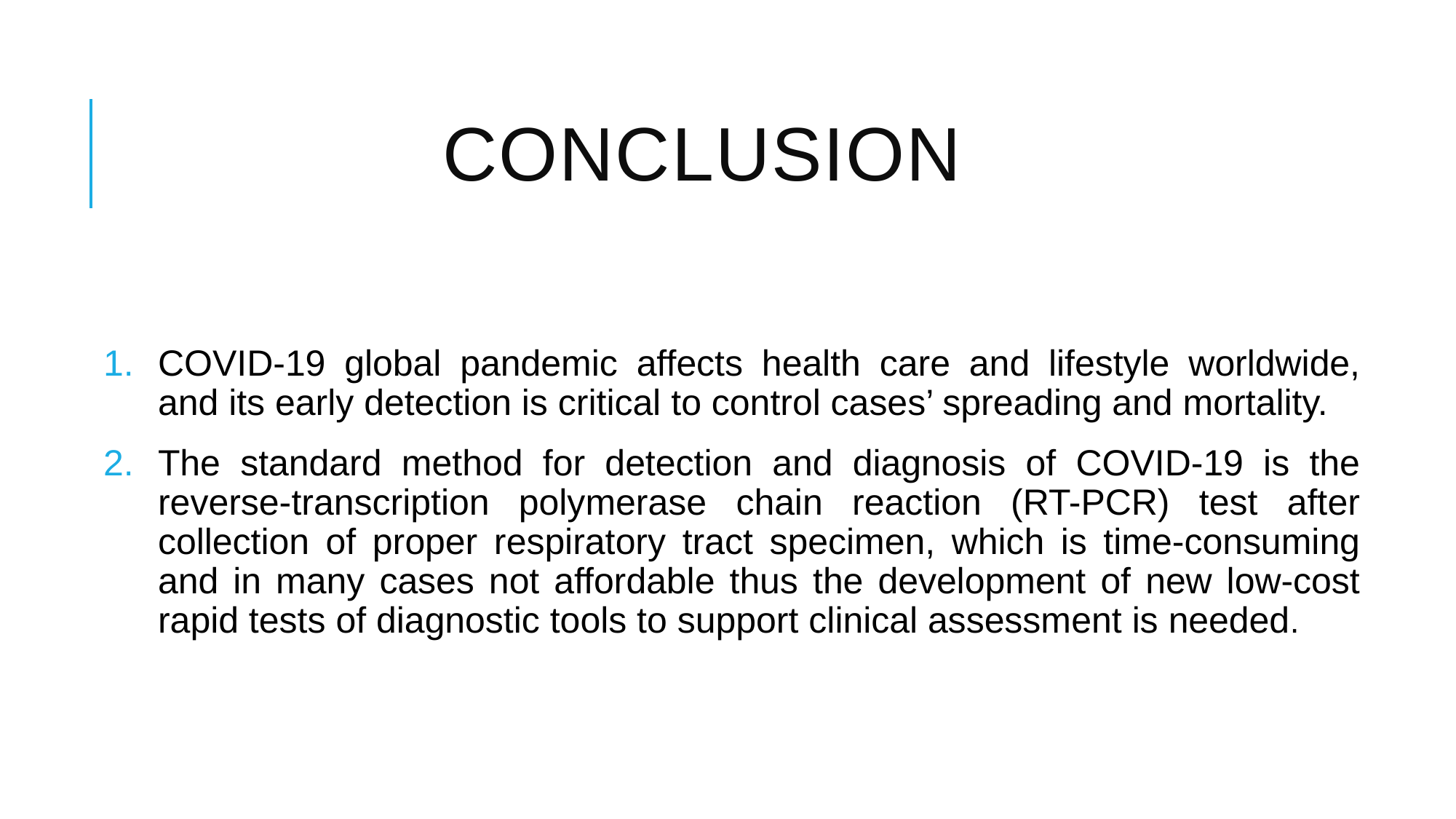

# Conclusion
COVID-19 global pandemic affects health care and lifestyle worldwide, and its early detection is critical to control cases’ spreading and mortality.
The standard method for detection and diagnosis of COVID-19 is the reverse-transcription polymerase chain reaction (RT-PCR) test after collection of proper respiratory tract specimen, which is time-consuming and in many cases not affordable thus the development of new low-cost rapid tests of diagnostic tools to support clinical assessment is needed.